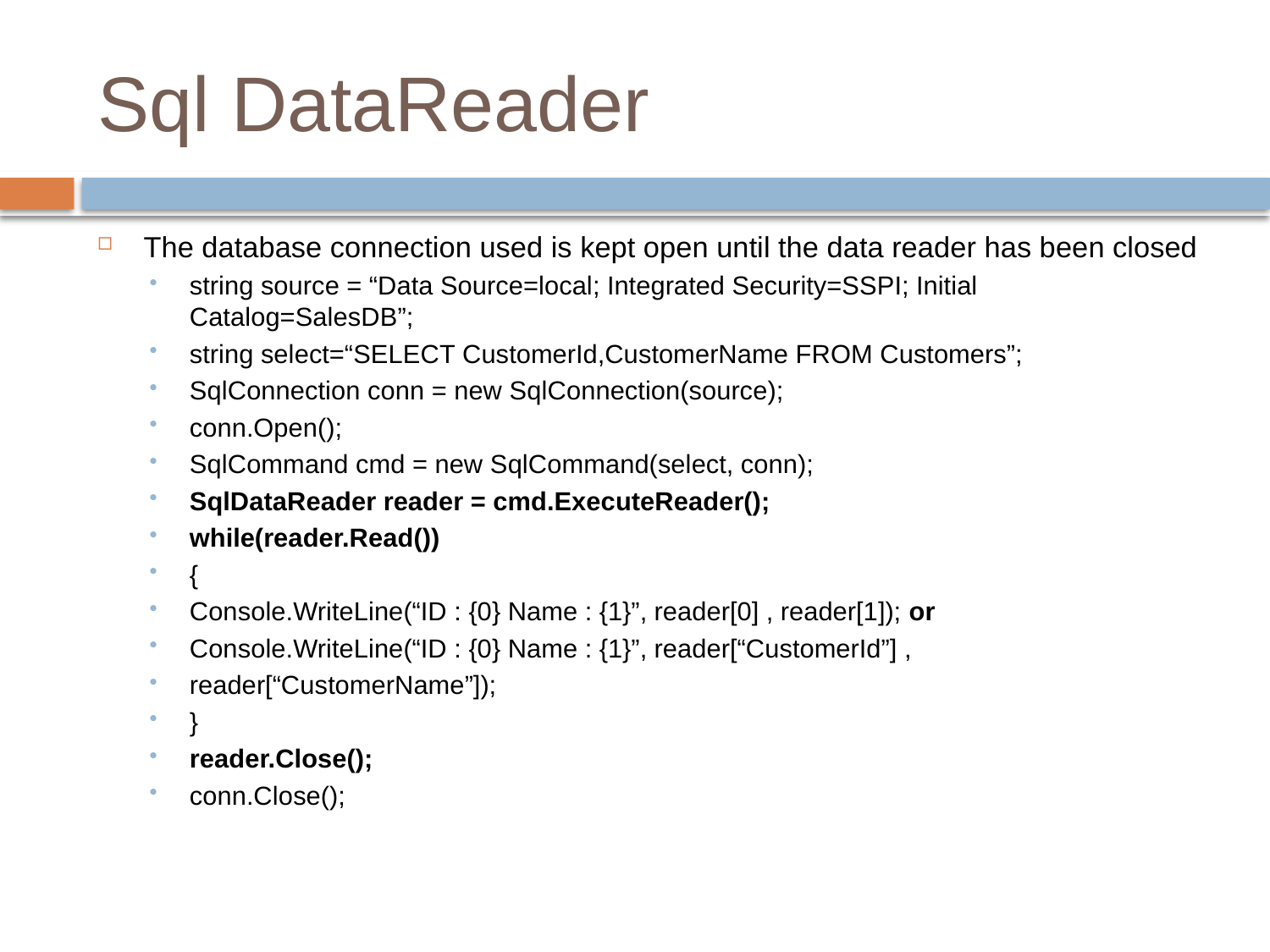

# Sql DataReader
The database connection used is kept open until the data reader has been closed
string source = “Data Source=local; Integrated Security=SSPI; Initial Catalog=SalesDB”;
string select=“SELECT CustomerId,CustomerName FROM Customers”;
SqlConnection conn = new SqlConnection(source);
conn.Open();
SqlCommand cmd = new SqlCommand(select, conn);
SqlDataReader reader = cmd.ExecuteReader();
while(reader.Read())
{
Console.WriteLine(“ID : {0} Name : {1}”, reader[0] , reader[1]); or
Console.WriteLine(“ID : {0} Name : {1}”, reader[“CustomerId”] ,
reader[“CustomerName”]);
}
reader.Close();
conn.Close();